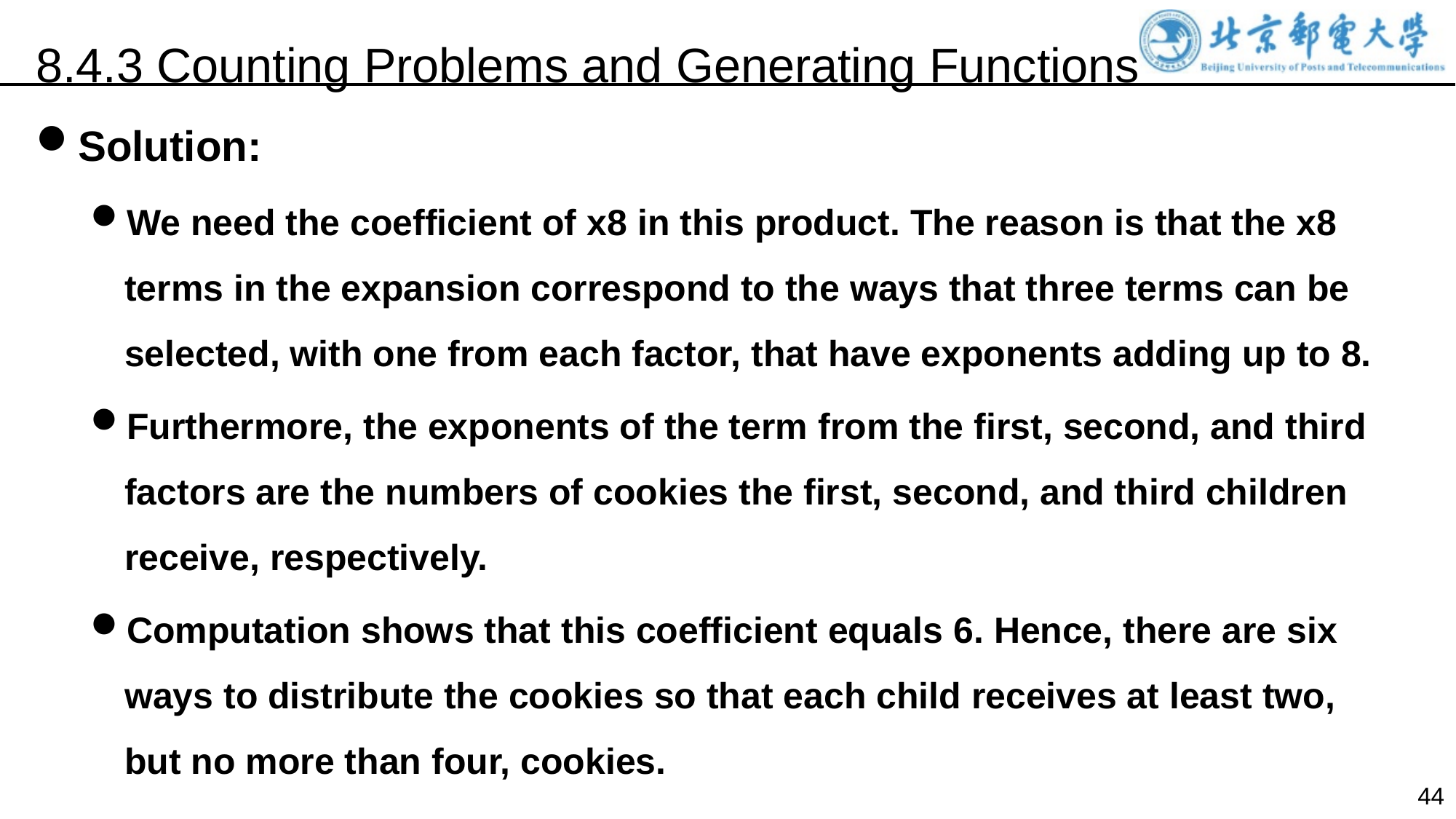

8.4.3 Counting Problems and Generating Functions
Solution:
We need the coefficient of x8 in this product. The reason is that the x8 terms in the expansion correspond to the ways that three terms can be selected, with one from each factor, that have exponents adding up to 8.
Furthermore, the exponents of the term from the first, second, and third factors are the numbers of cookies the first, second, and third children receive, respectively.
Computation shows that this coefficient equals 6. Hence, there are six ways to distribute the cookies so that each child receives at least two, but no more than four, cookies.